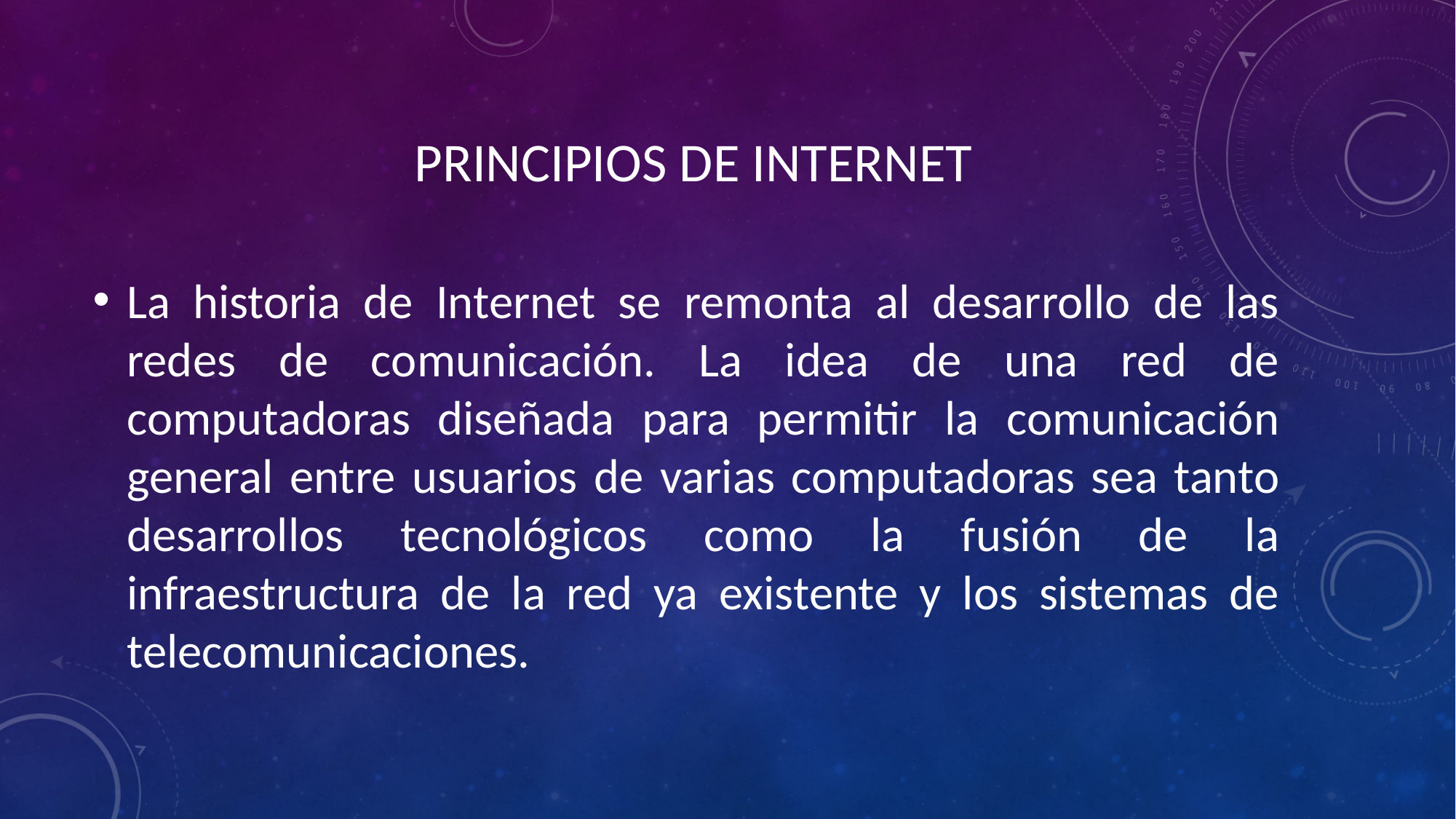

# PRINCIPIOS DE INTERNET
La historia de Internet se remonta al desarrollo de las redes de comunicación. La idea de una red de computadoras diseñada para permitir la comunicación general entre usuarios de varias computadoras sea tanto desarrollos tecnológicos como la fusión de la infraestructura de la red ya existente y los sistemas de telecomunicaciones.